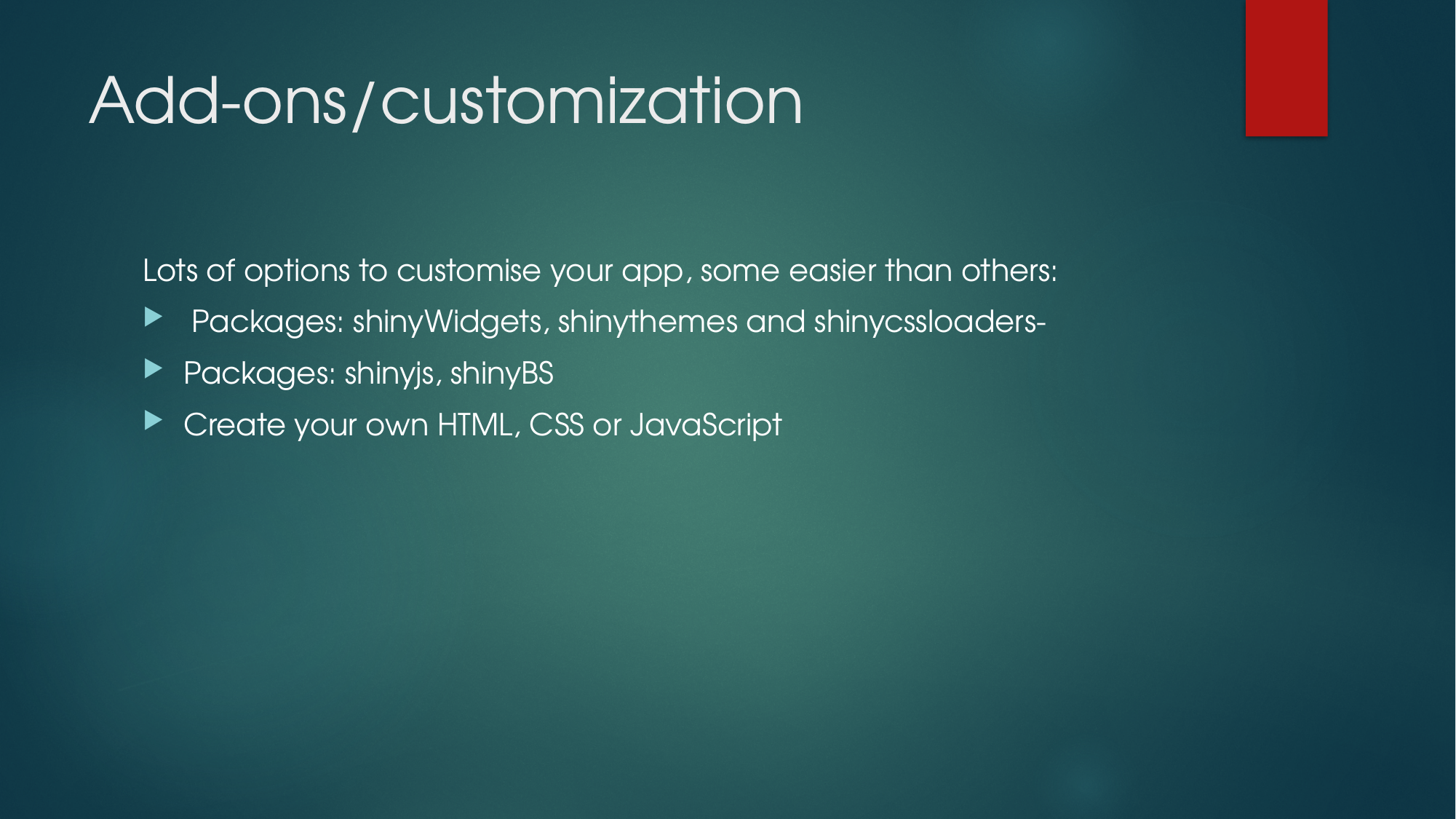

# Add-ons/customization
Lots of options to customise your app, some easier than others:
 Packages: shinyWidgets, shinythemes and shinycssloaders-
Packages: shinyjs, shinyBS
Create your own HTML, CSS or JavaScript